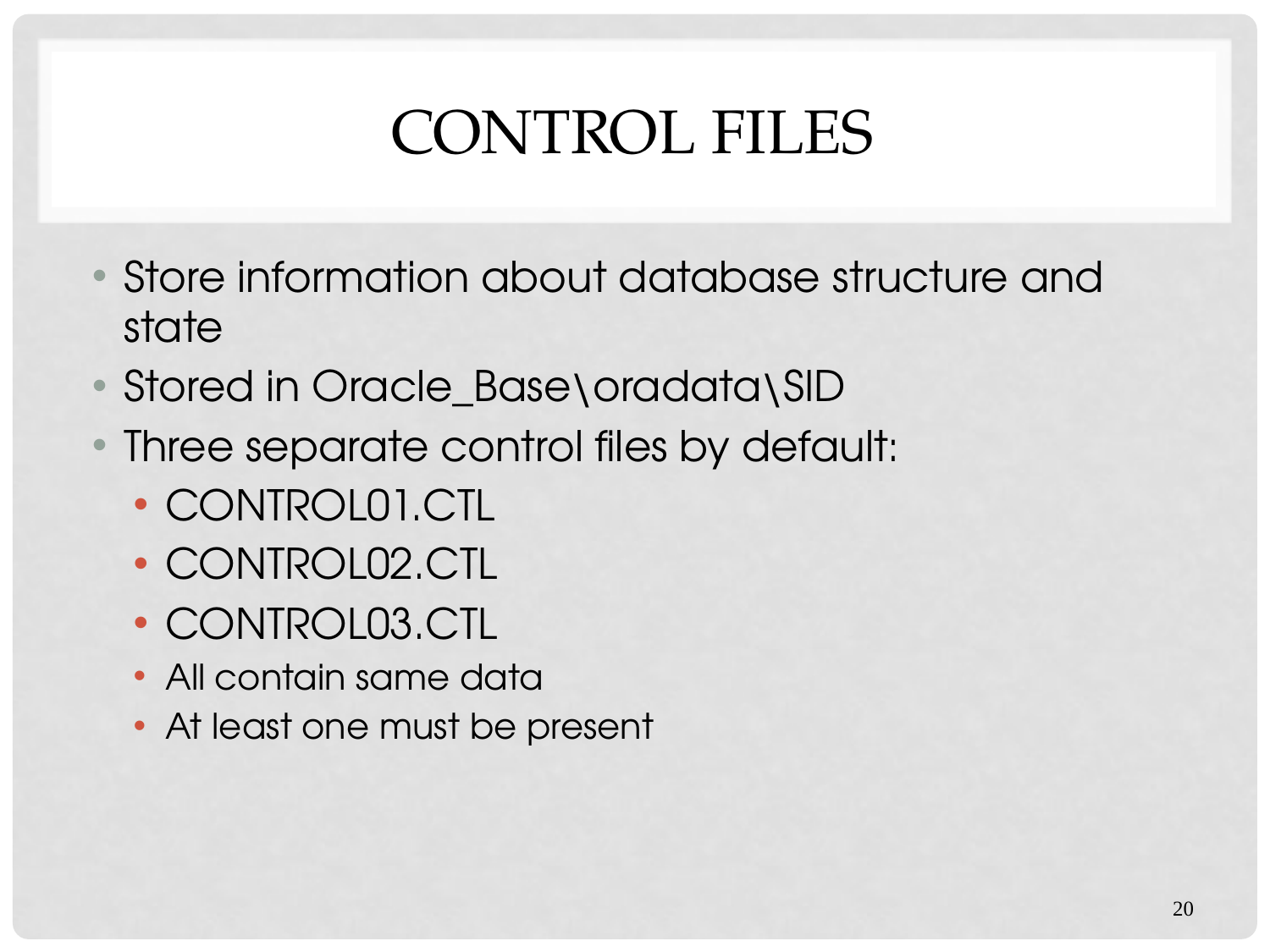

# Control Files
Store information about database structure and state
Stored in Oracle_Base\oradata\SID
Three separate control files by default:
CONTROL01.CTL
CONTROL02.CTL
CONTROL03.CTL
All contain same data
At least one must be present
20